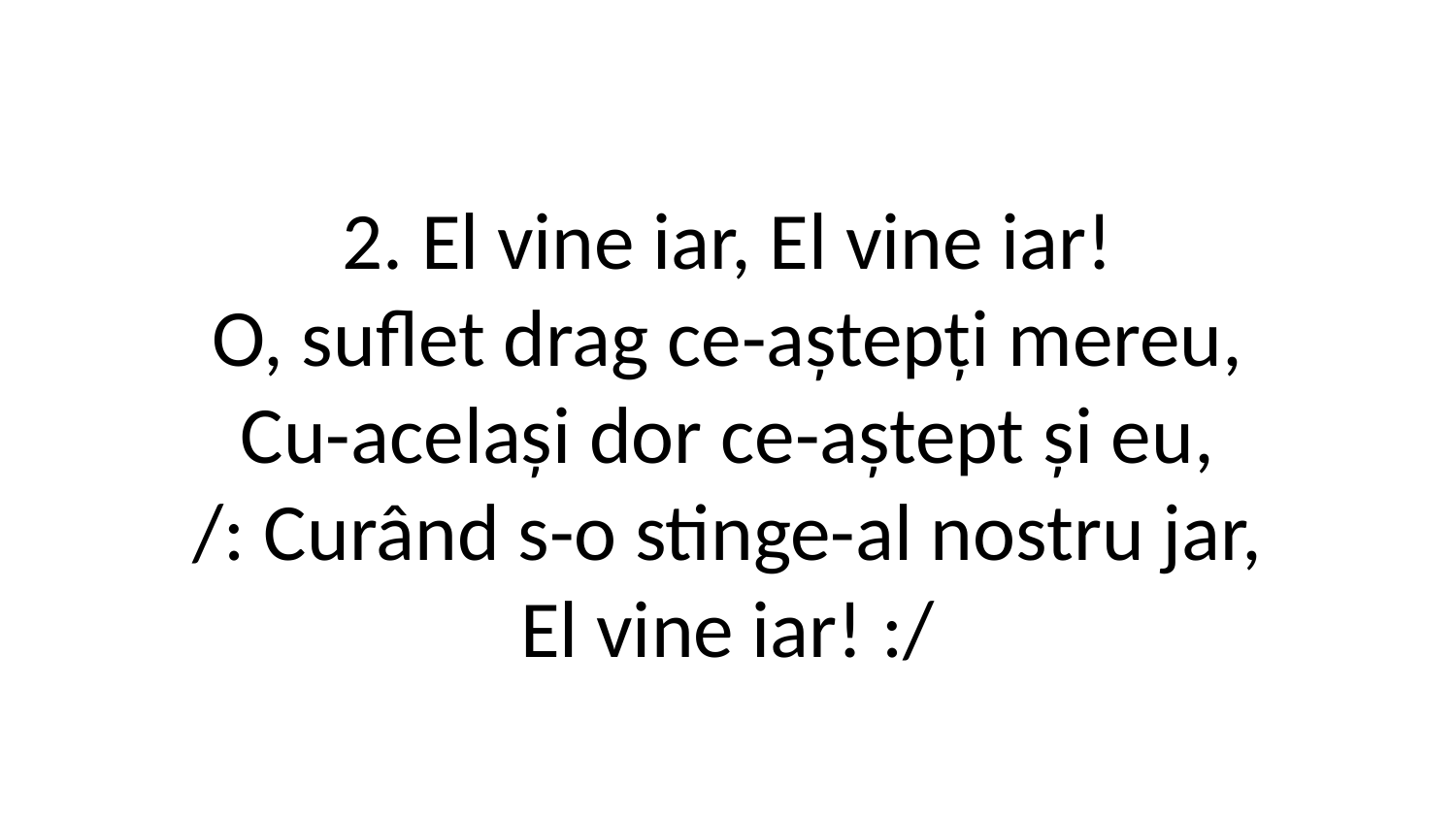

2. El vine iar, El vine iar!
O, suflet drag ce-aștepți mereu,
Cu-același dor ce-aștept și eu,
/: Curând s-o stinge-al nostru jar,
El vine iar! :/